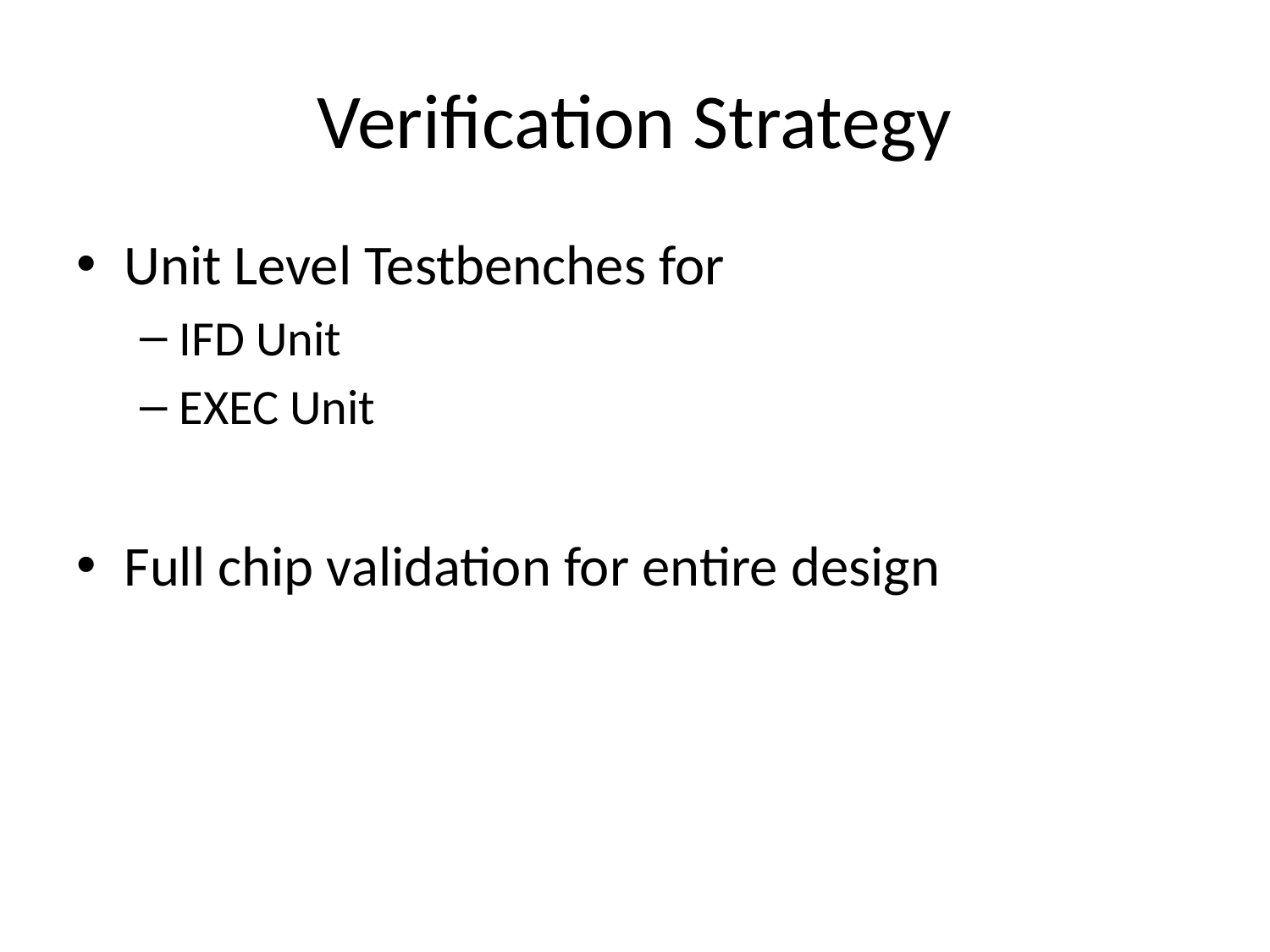

# Verification Strategy
Unit Level Testbenches for
IFD Unit
EXEC Unit

Full chip validation for entire design